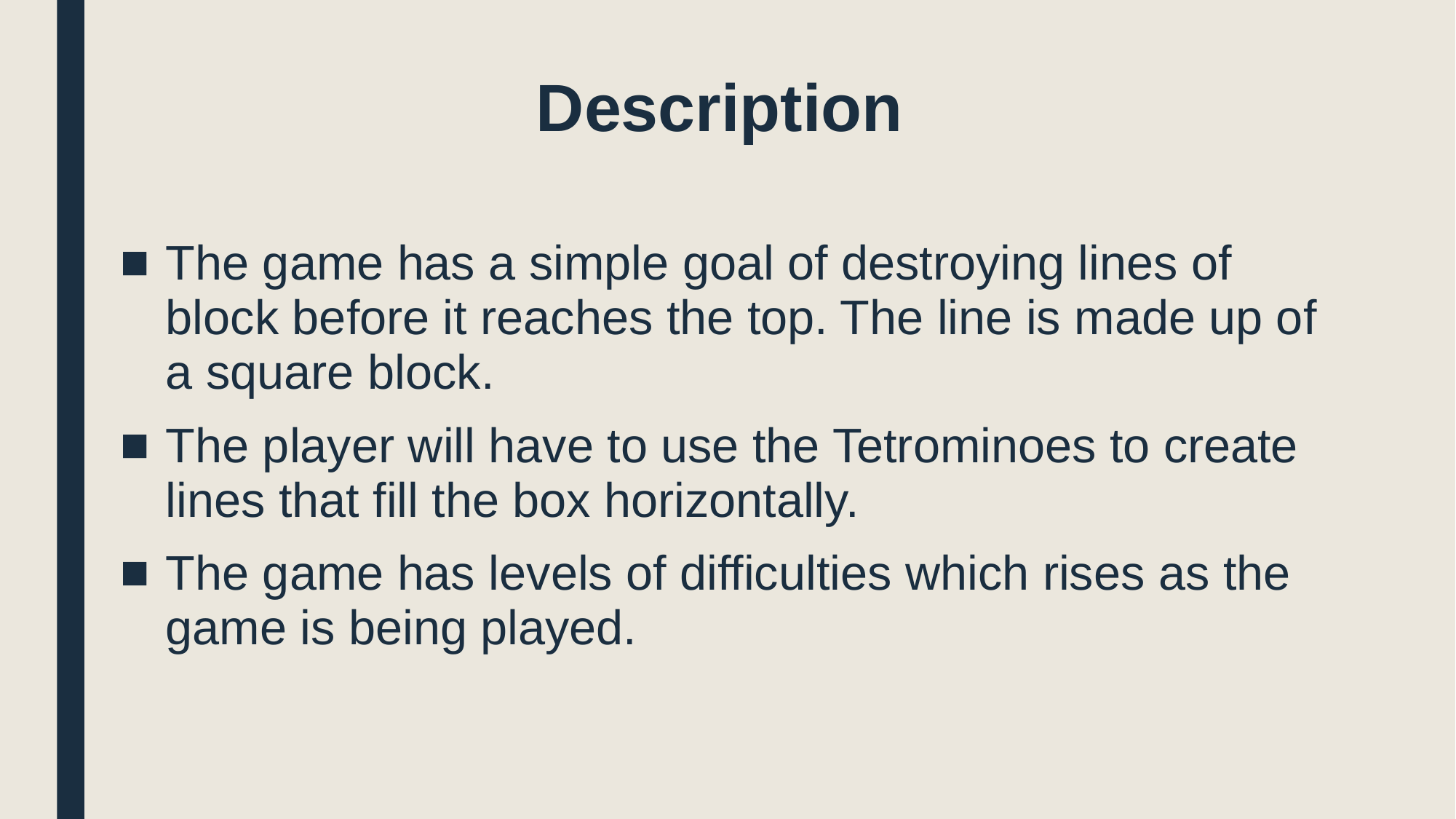

# Description
The game has a simple goal of destroying lines of block before it reaches the top. The line is made up of a square block.
The player will have to use the Tetrominoes to create lines that fill the box horizontally.
The game has levels of difficulties which rises as the game is being played.